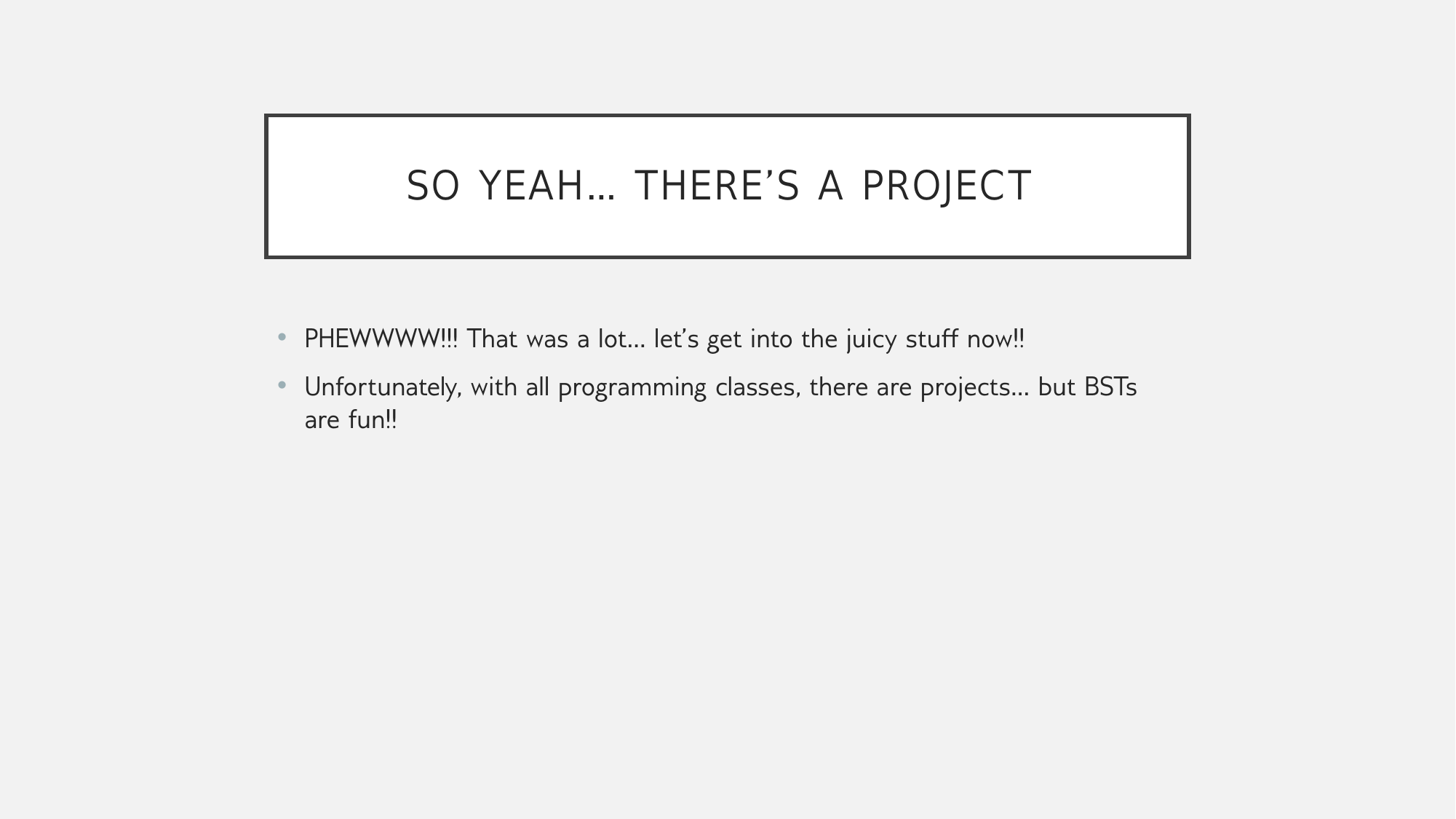

# So yeah… there’s a project
PHEWWWW!!! That was a lot… let’s get into the juicy stuff now!!
Unfortunately, with all programming classes, there are projects… but BSTs are fun!!